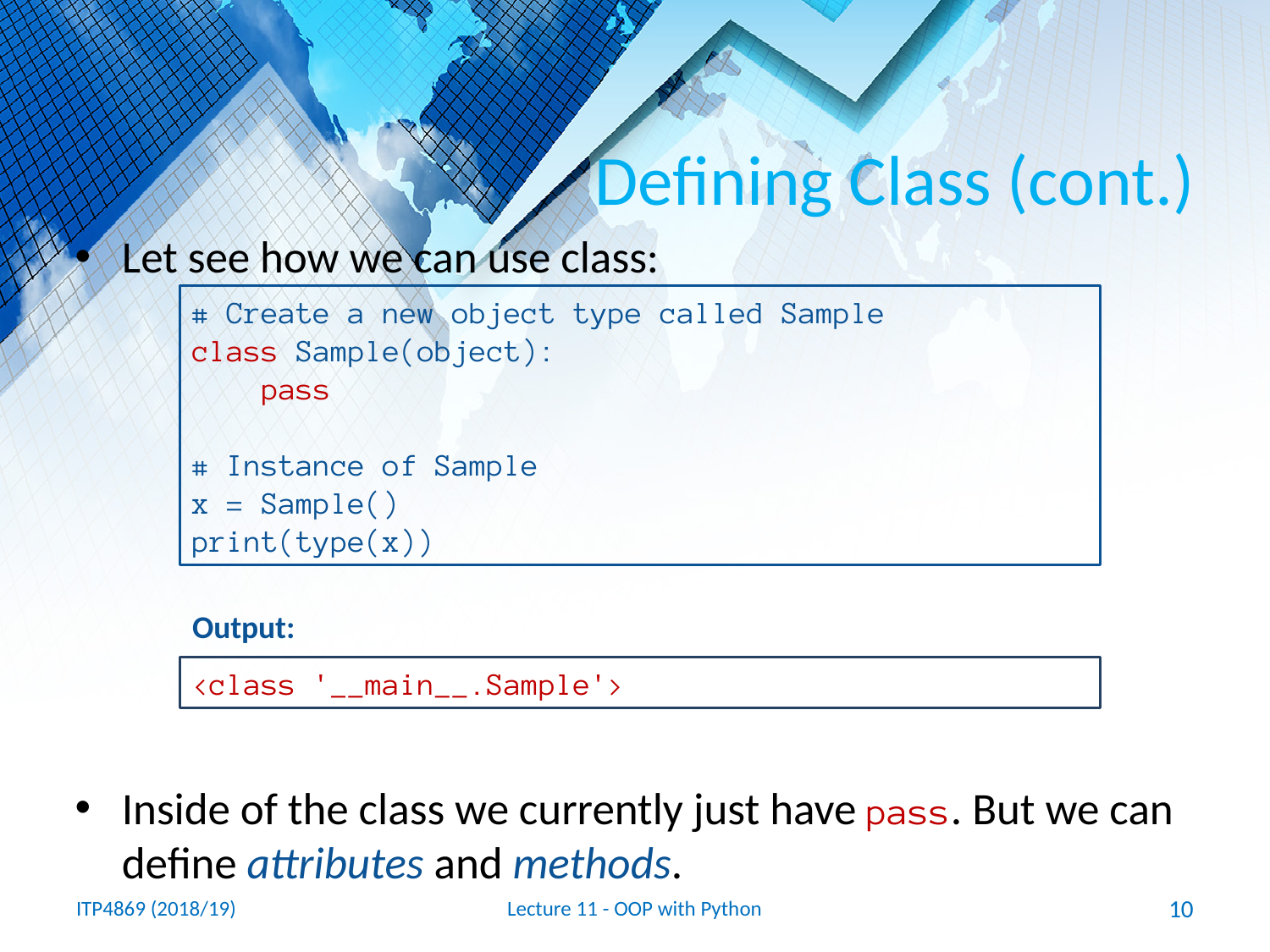

# Defining Class (cont.)
Let see how we can use class:

Inside of the class we currently just have pass. But we can define attributes and methods.
# Create a new object type called Sample
class Sample(object):
    pass

# Instance of Sample
x = Sample()
print(type(x))
Output:
<class '__main__.Sample'>
ITP4869 (2018/19)
Lecture 11 - OOP with Python
10